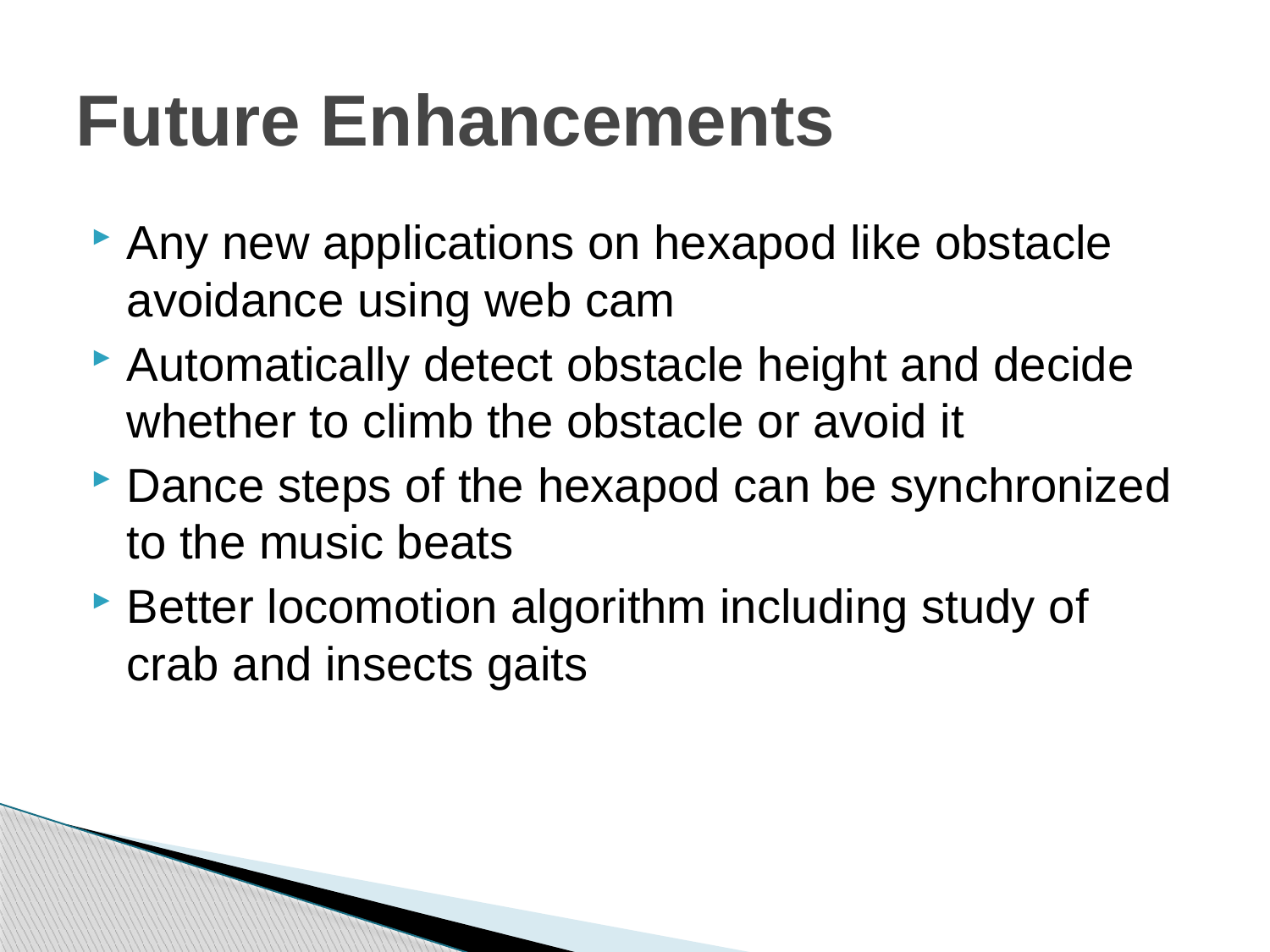

# Future Enhancements
Any new applications on hexapod like obstacle avoidance using web cam
Automatically detect obstacle height and decide whether to climb the obstacle or avoid it
Dance steps of the hexapod can be synchronized to the music beats
Better locomotion algorithm including study of crab and insects gaits